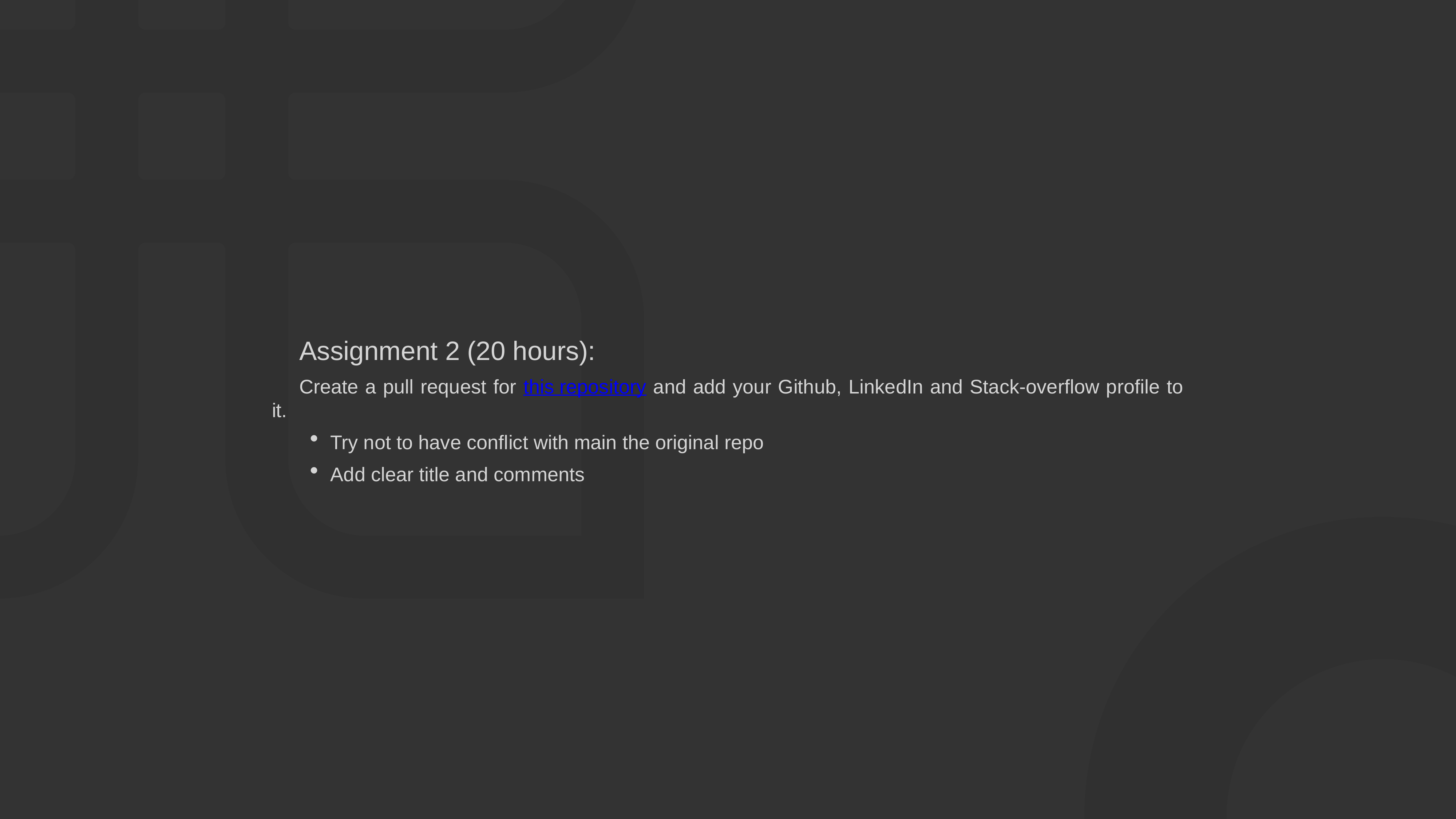

Assignment 2 (20 hours):
Create a pull request for this repository and add your Github, LinkedIn and Stack-overflow profile to it.
Try not to have conflict with main the original repo
Add clear title and comments